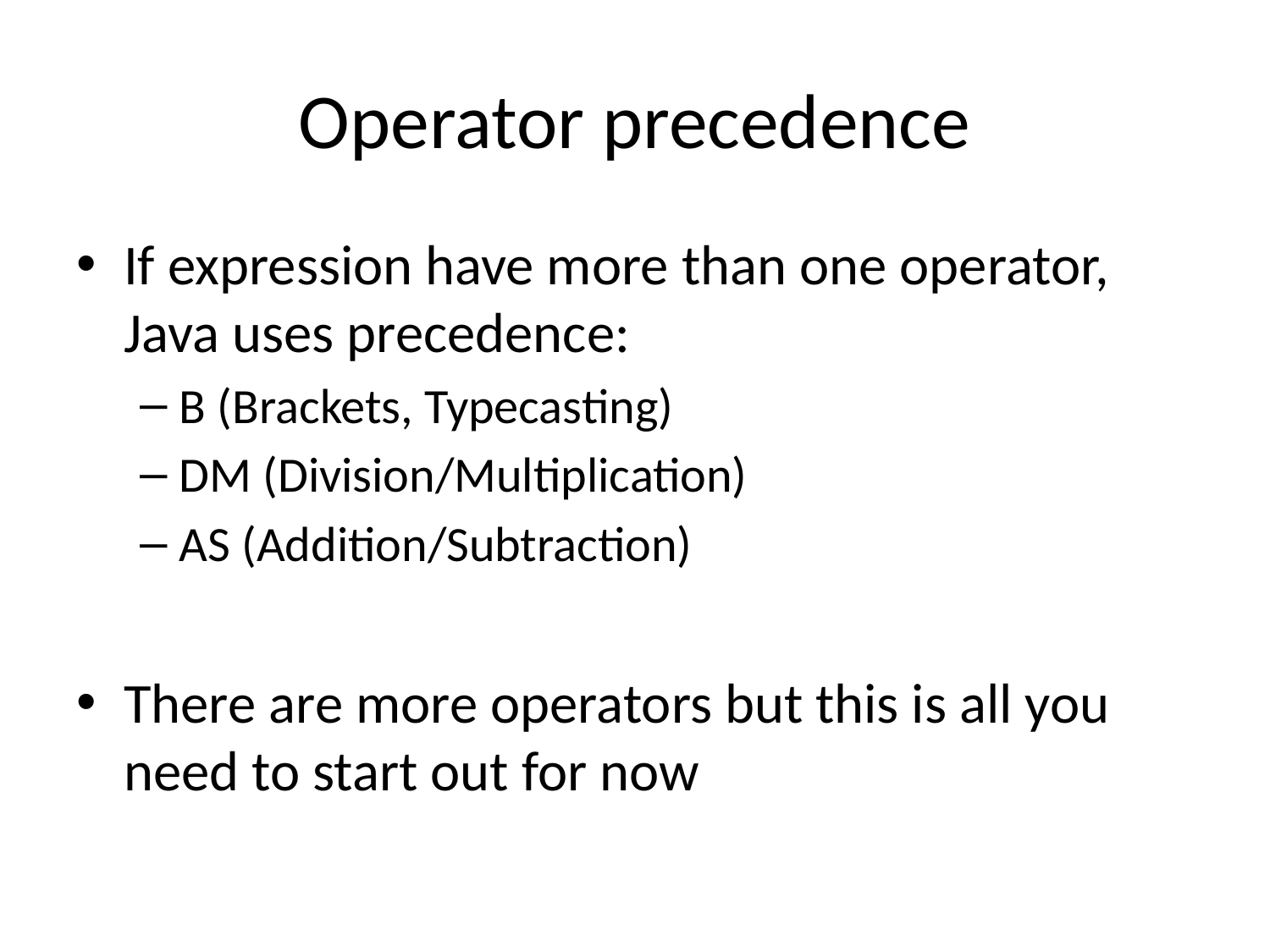

# Operator precedence
If expression have more than one operator, Java uses precedence:
B (Brackets, Typecasting)
DM (Division/Multiplication)
AS (Addition/Subtraction)

There are more operators but this is all you need to start out for now